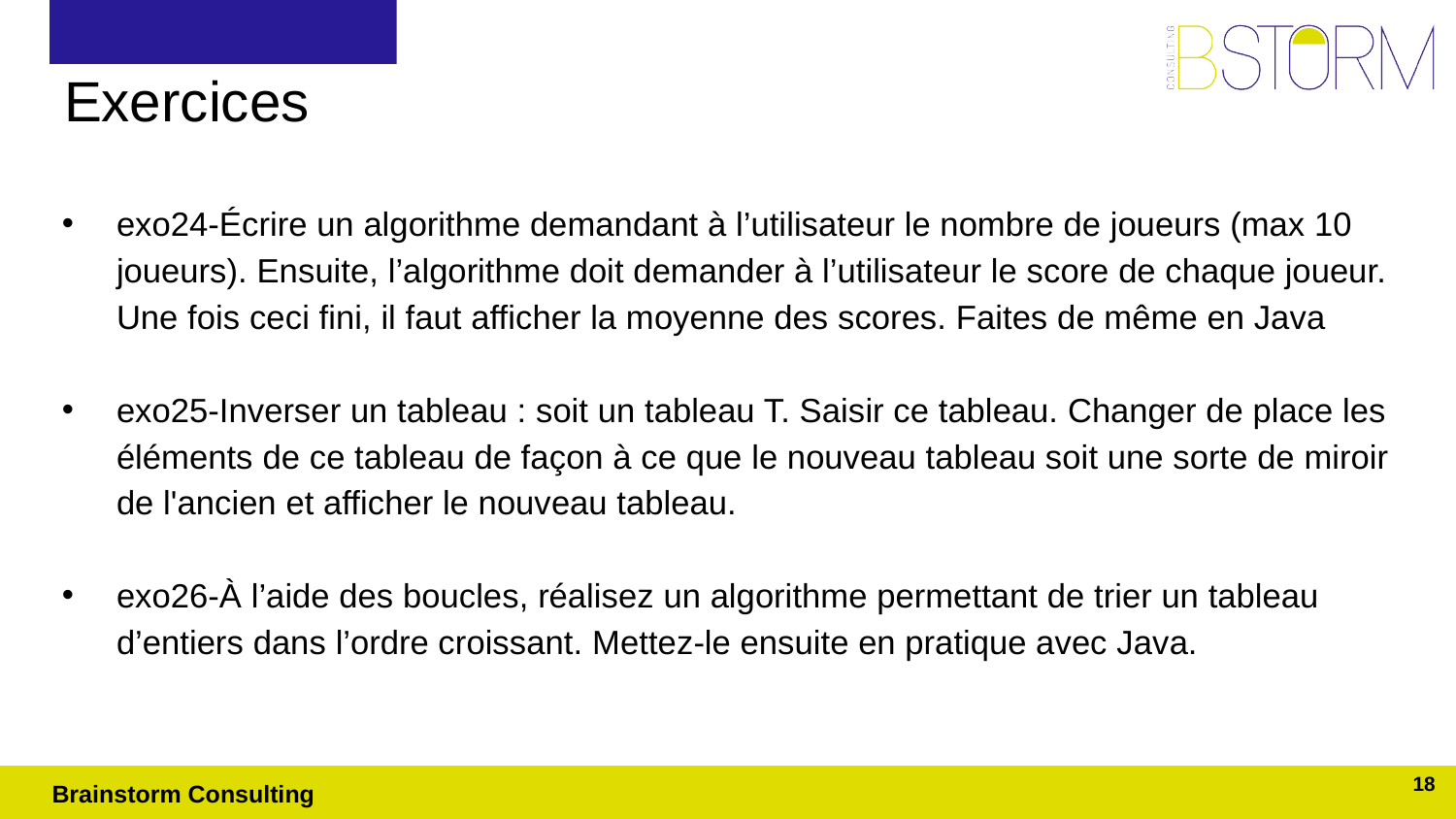

# Exercices
exo24-Écrire un algorithme demandant à l’utilisateur le nombre de joueurs (max 10 joueurs). Ensuite, l’algorithme doit demander à l’utilisateur le score de chaque joueur. Une fois ceci fini, il faut afficher la moyenne des scores. Faites de même en Java

exo25-Inverser un tableau : soit un tableau T. Saisir ce tableau. Changer de place les éléments de ce tableau de façon à ce que le nouveau tableau soit une sorte de miroir de l'ancien et afficher le nouveau tableau.

exo26-À l’aide des boucles, réalisez un algorithme permettant de trier un tableau d’entiers dans l’ordre croissant. Mettez-le ensuite en pratique avec Java.

18